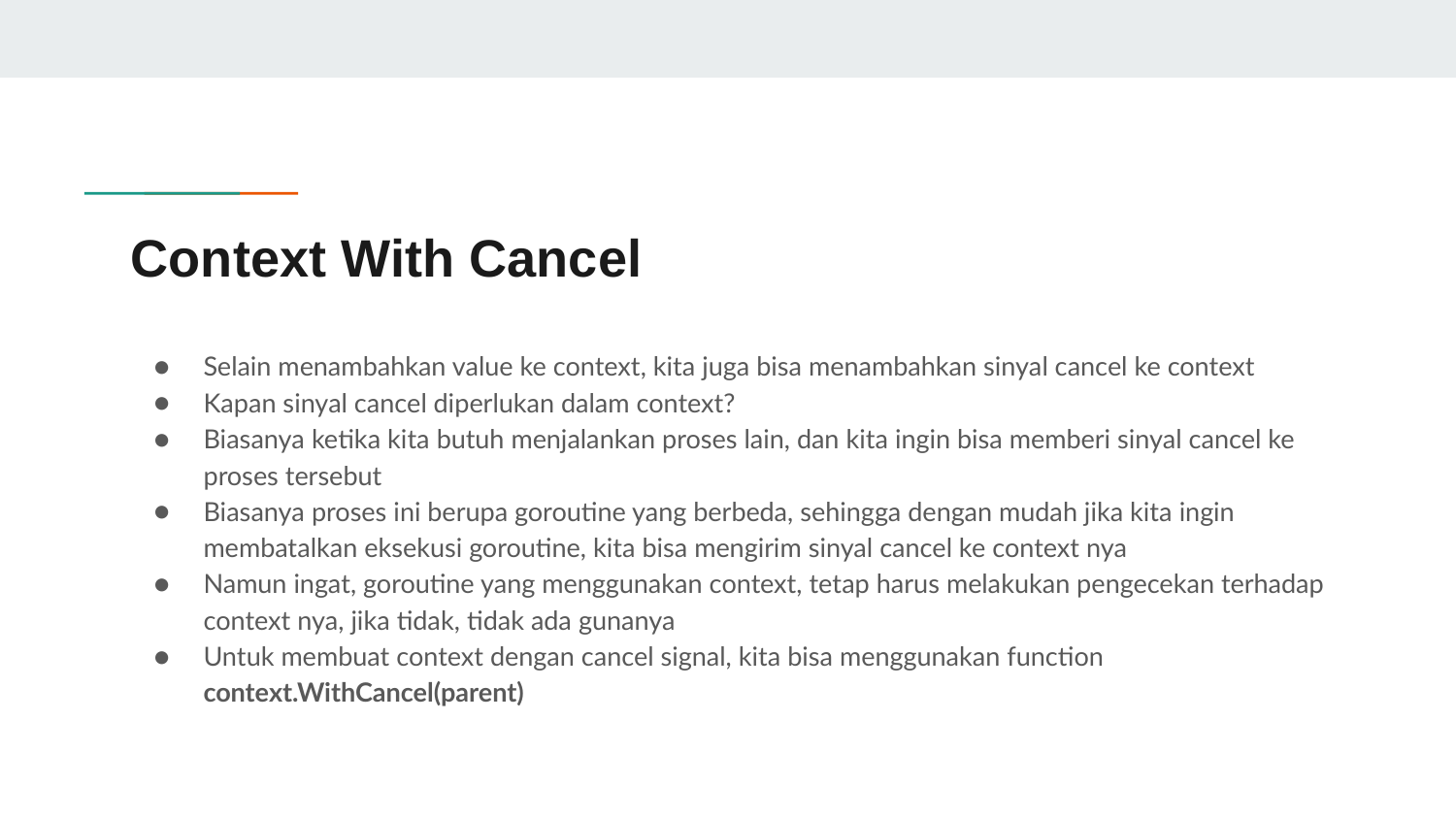

# Context With Cancel
Selain menambahkan value ke context, kita juga bisa menambahkan sinyal cancel ke context
Kapan sinyal cancel diperlukan dalam context?
Biasanya ketika kita butuh menjalankan proses lain, dan kita ingin bisa memberi sinyal cancel ke proses tersebut
Biasanya proses ini berupa goroutine yang berbeda, sehingga dengan mudah jika kita ingin membatalkan eksekusi goroutine, kita bisa mengirim sinyal cancel ke context nya
Namun ingat, goroutine yang menggunakan context, tetap harus melakukan pengecekan terhadap context nya, jika tidak, tidak ada gunanya
Untuk membuat context dengan cancel signal, kita bisa menggunakan function context.WithCancel(parent)